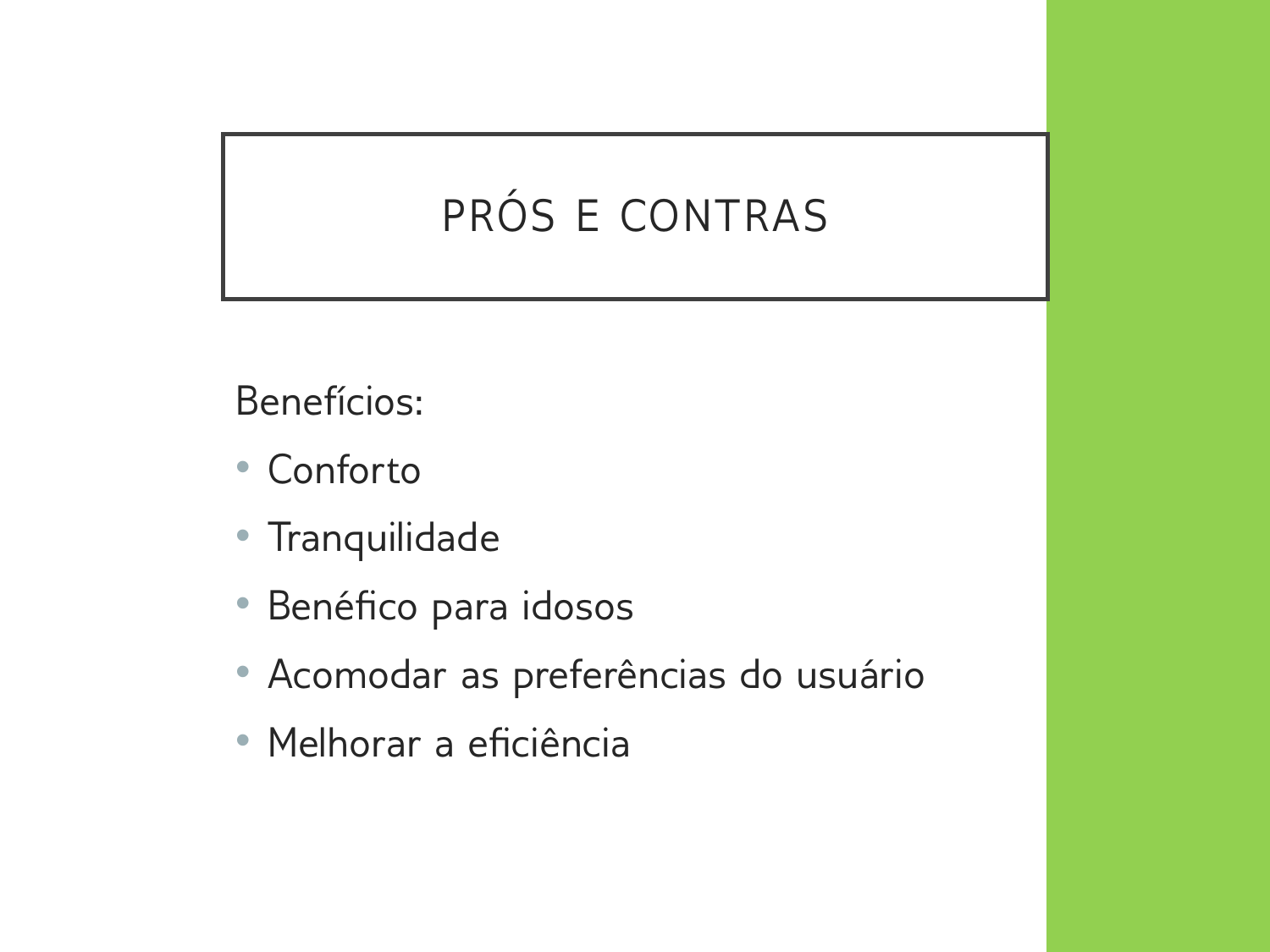

# Prós e Contras
Benefícios:
Conforto
Tranquilidade
Benéfico para idosos
Acomodar as preferências do usuário
Melhorar a eficiência